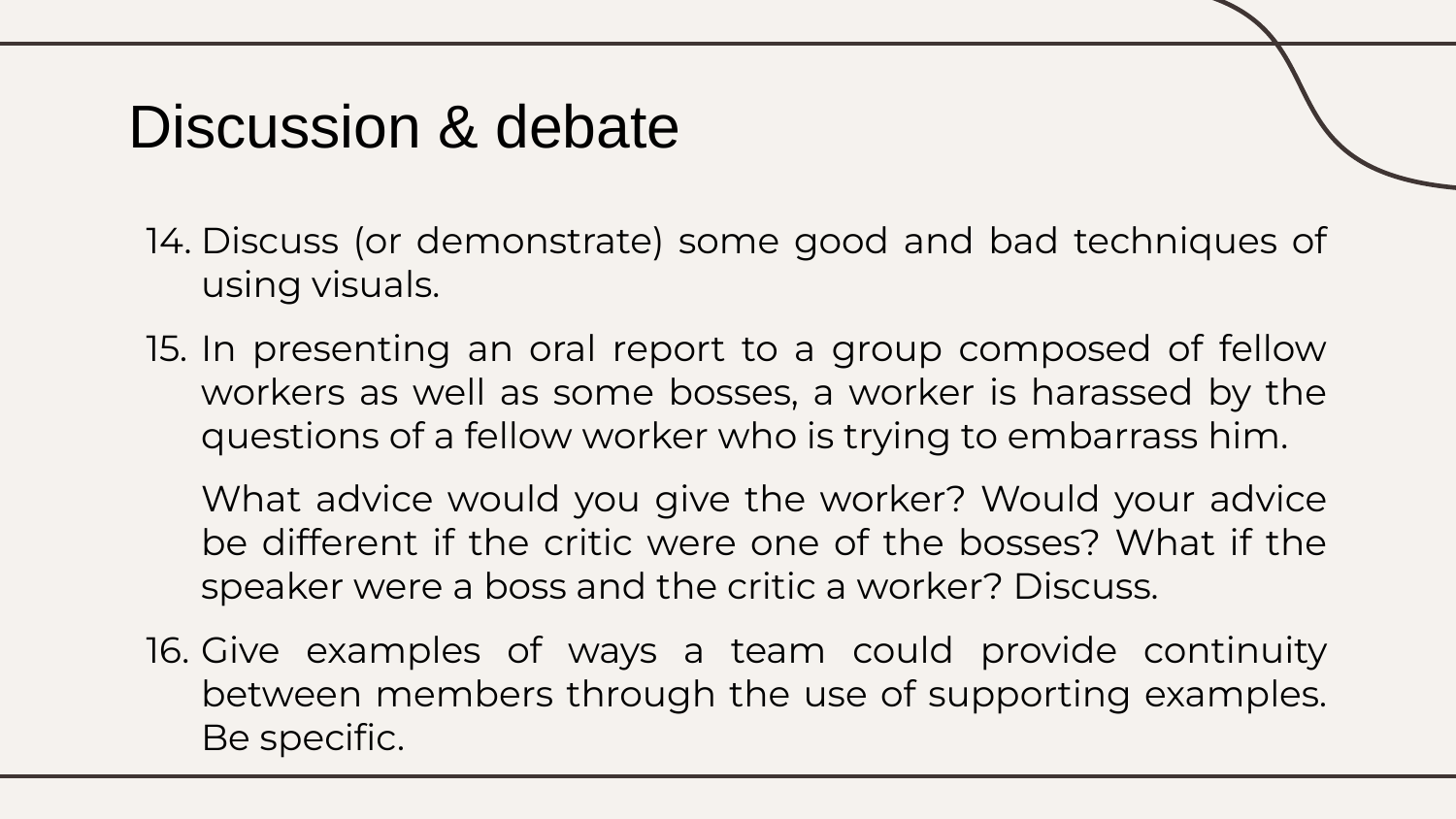

# Discussion & debate
Discuss (or demonstrate) some good and bad techniques of using visuals.
In presenting an oral report to a group composed of fellow workers as well as some bosses, a worker is harassed by the questions of a fellow worker who is trying to embarrass him.
What advice would you give the worker? Would your advice be different if the critic were one of the bosses? What if the speaker were a boss and the critic a worker? Discuss.
Give examples of ways a team could provide continuity between members through the use of supporting examples. Be specific.